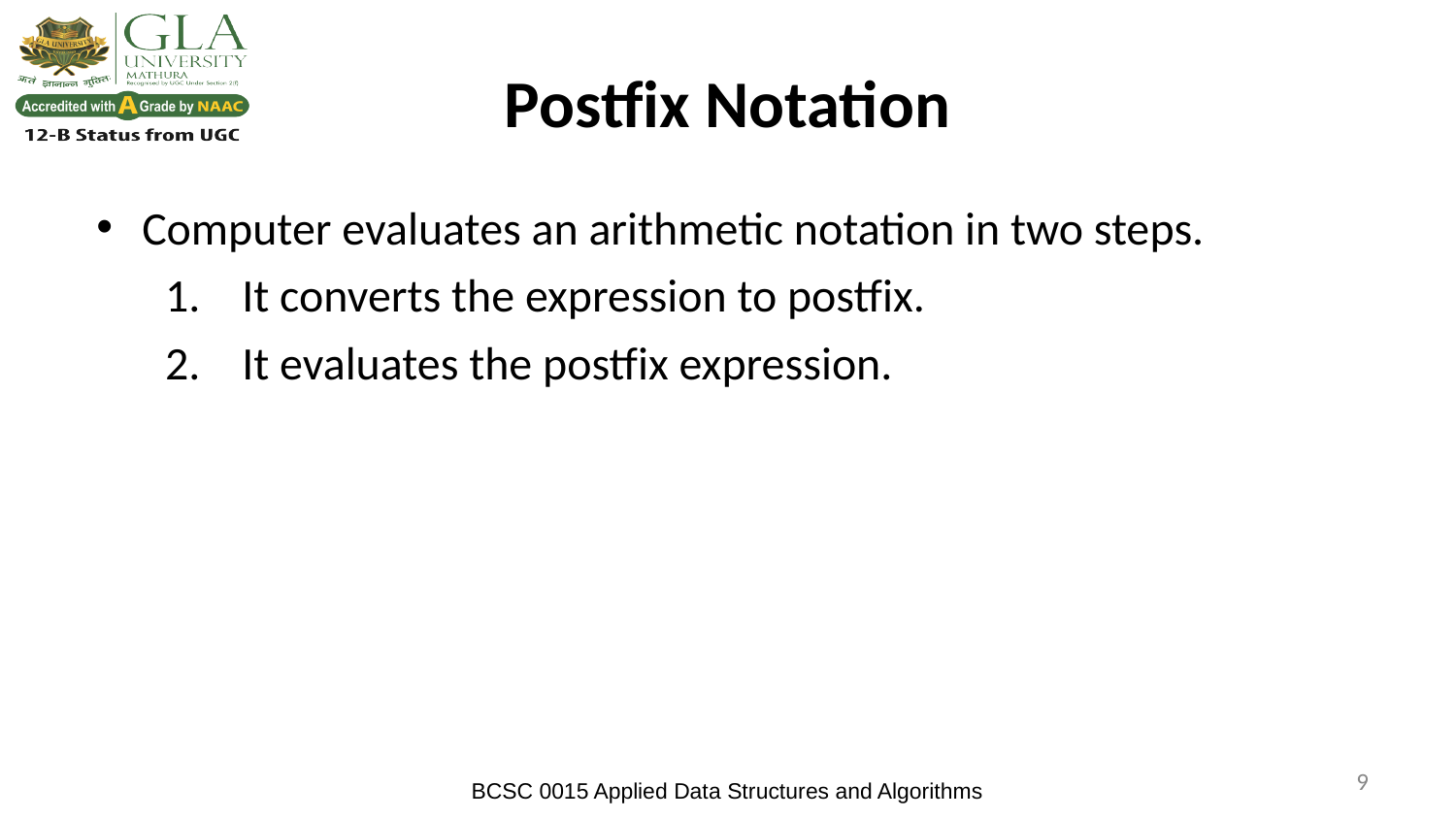

# Postfix Notation
Computer evaluates an arithmetic notation in two steps.
It converts the expression to postfix.
It evaluates the postfix expression.
9